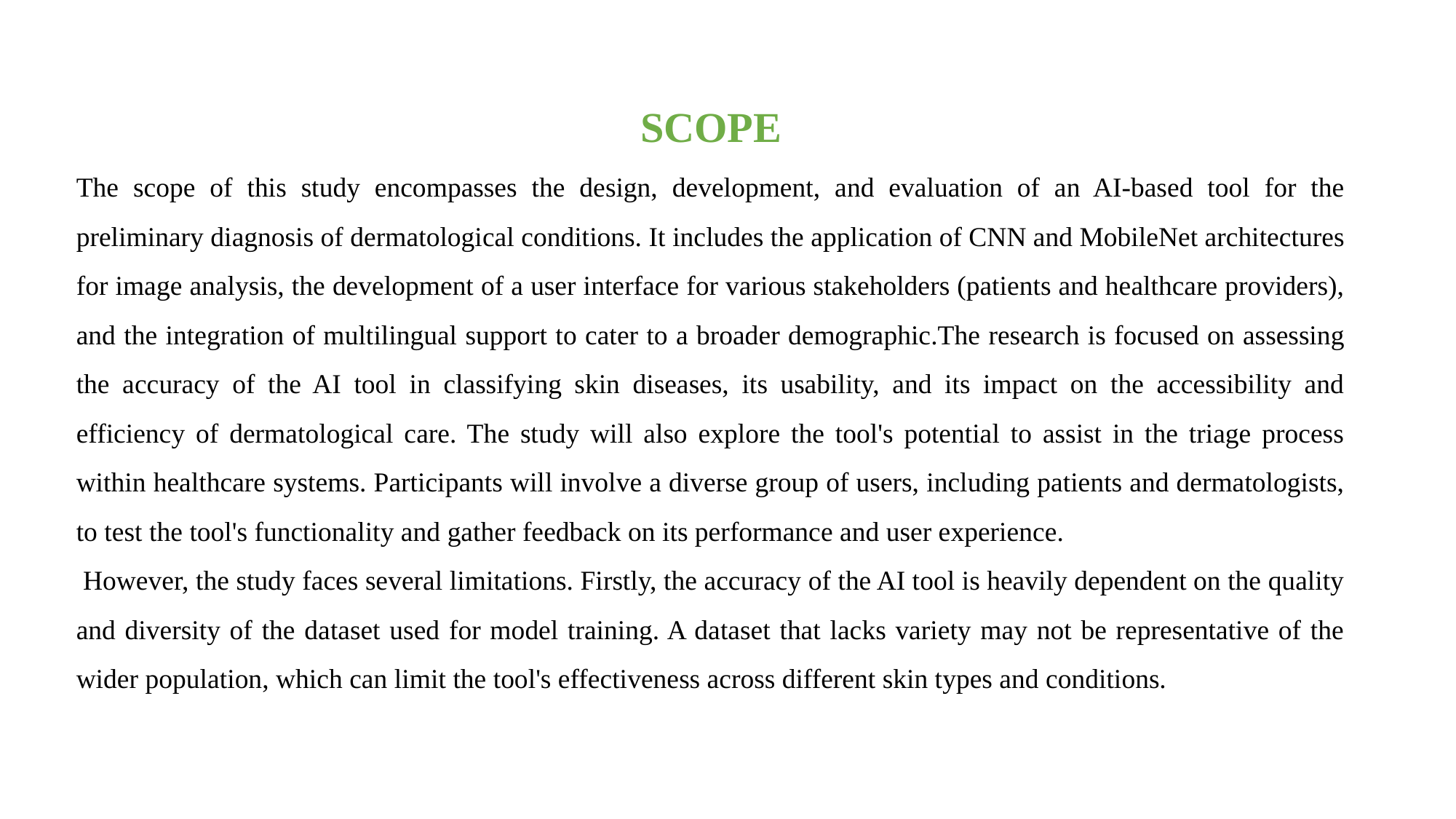

SCOPE
The scope of this study encompasses the design, development, and evaluation of an AI-based tool for the preliminary diagnosis of dermatological conditions. It includes the application of CNN and MobileNet architectures for image analysis, the development of a user interface for various stakeholders (patients and healthcare providers), and the integration of multilingual support to cater to a broader demographic.The research is focused on assessing the accuracy of the AI tool in classifying skin diseases, its usability, and its impact on the accessibility and efficiency of dermatological care. The study will also explore the tool's potential to assist in the triage process within healthcare systems. Participants will involve a diverse group of users, including patients and dermatologists, to test the tool's functionality and gather feedback on its performance and user experience.
 However, the study faces several limitations. Firstly, the accuracy of the AI tool is heavily dependent on the quality and diversity of the dataset used for model training. A dataset that lacks variety may not be representative of the wider population, which can limit the tool's effectiveness across different skin types and conditions.